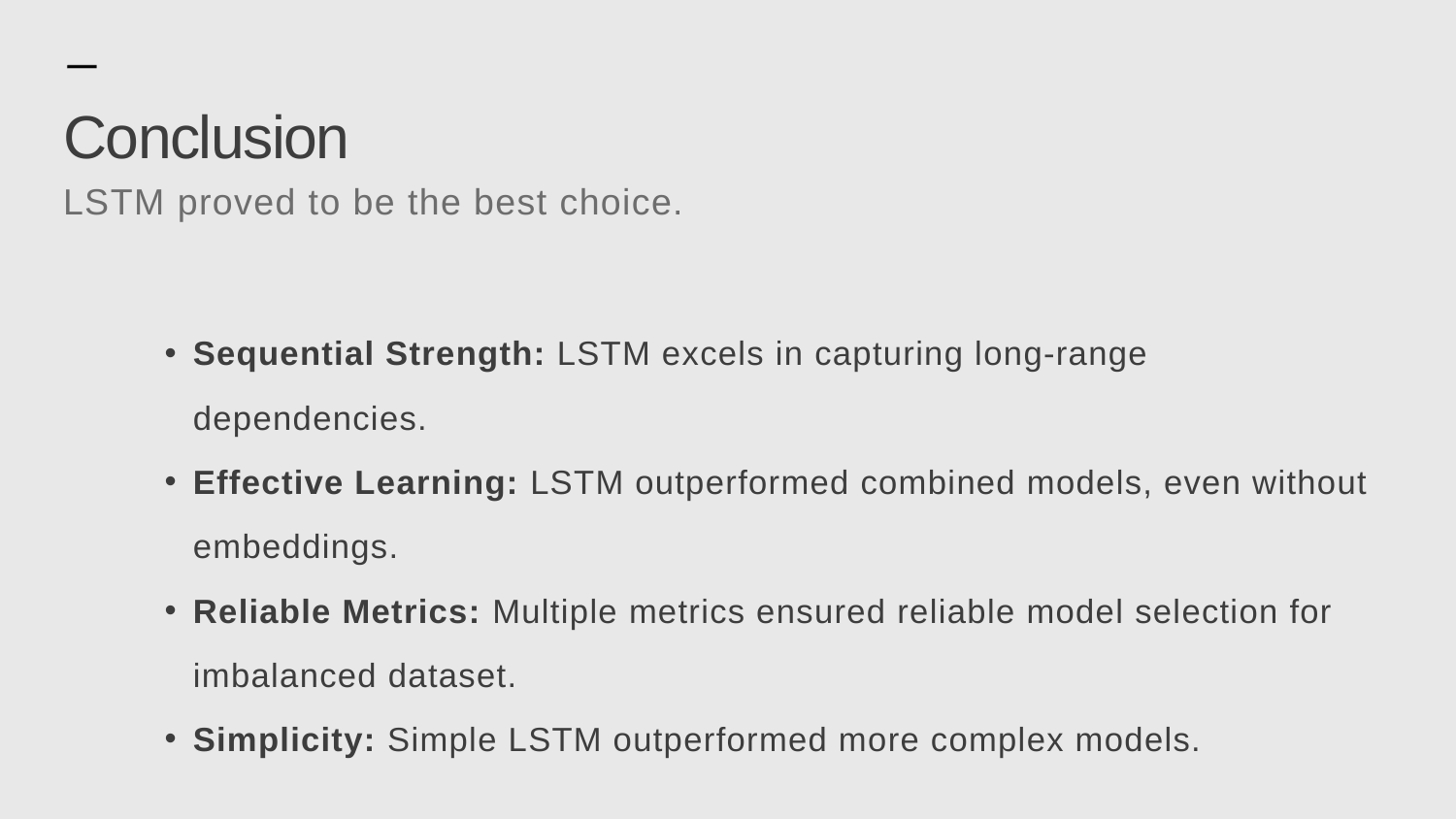

Conclusion
LSTM proved to be the best choice.

Sequential Strength: LSTM excels in capturing long-range dependencies.
Effective Learning: LSTM outperformed combined models, even without embeddings.
Reliable Metrics: Multiple metrics ensured reliable model selection for imbalanced dataset.
Simplicity: Simple LSTM outperformed more complex models.